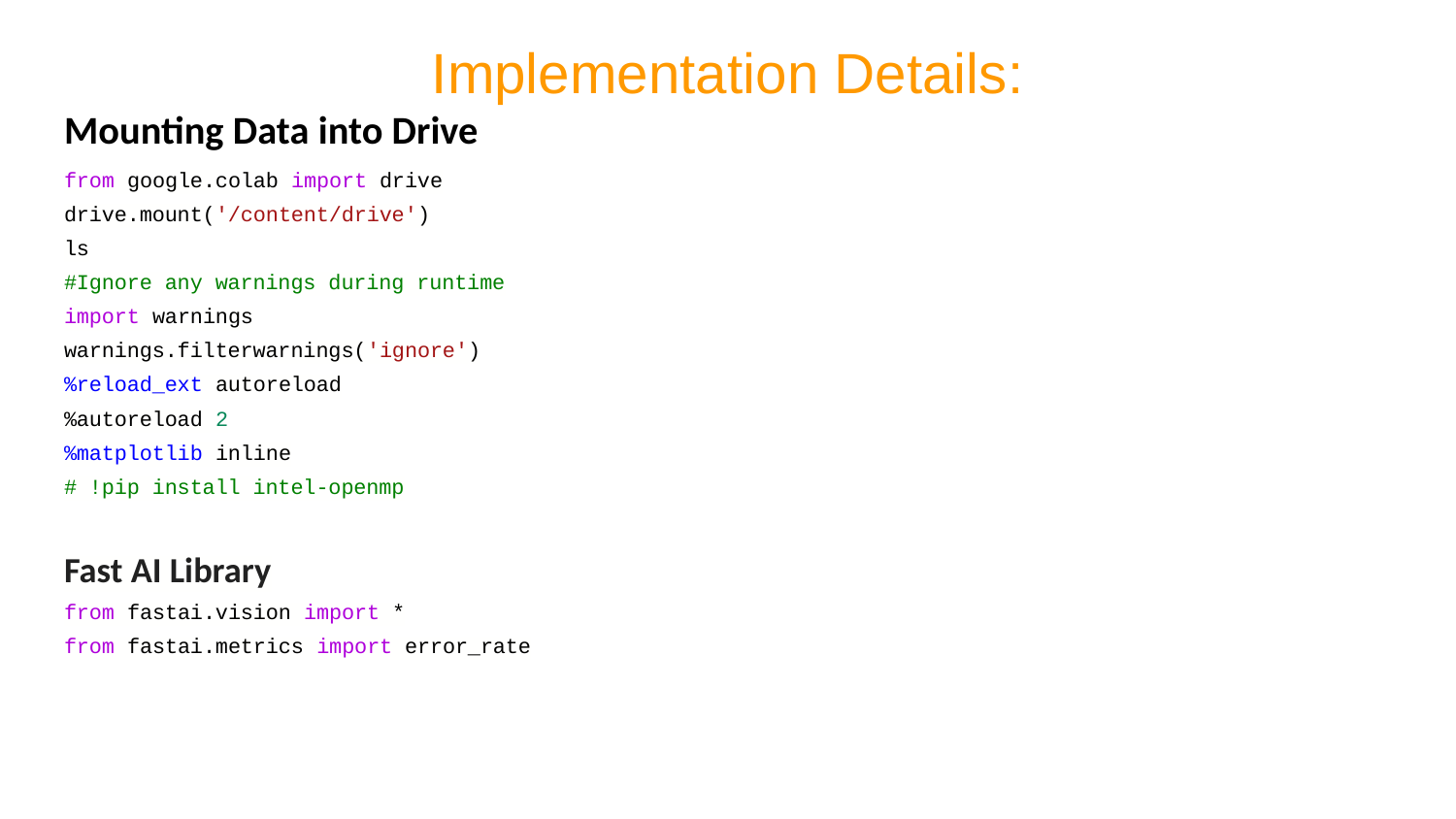

# Implementation Details:
Mounting Data into Drive
from google.colab import drive
drive.mount('/content/drive')
ls
#Ignore any warnings during runtime
import warnings
warnings.filterwarnings('ignore')
%reload_ext autoreload
%autoreload 2
%matplotlib inline
# !pip install intel-openmp

Fast AI Library
from fastai.vision import *
from fastai.metrics import error_rate